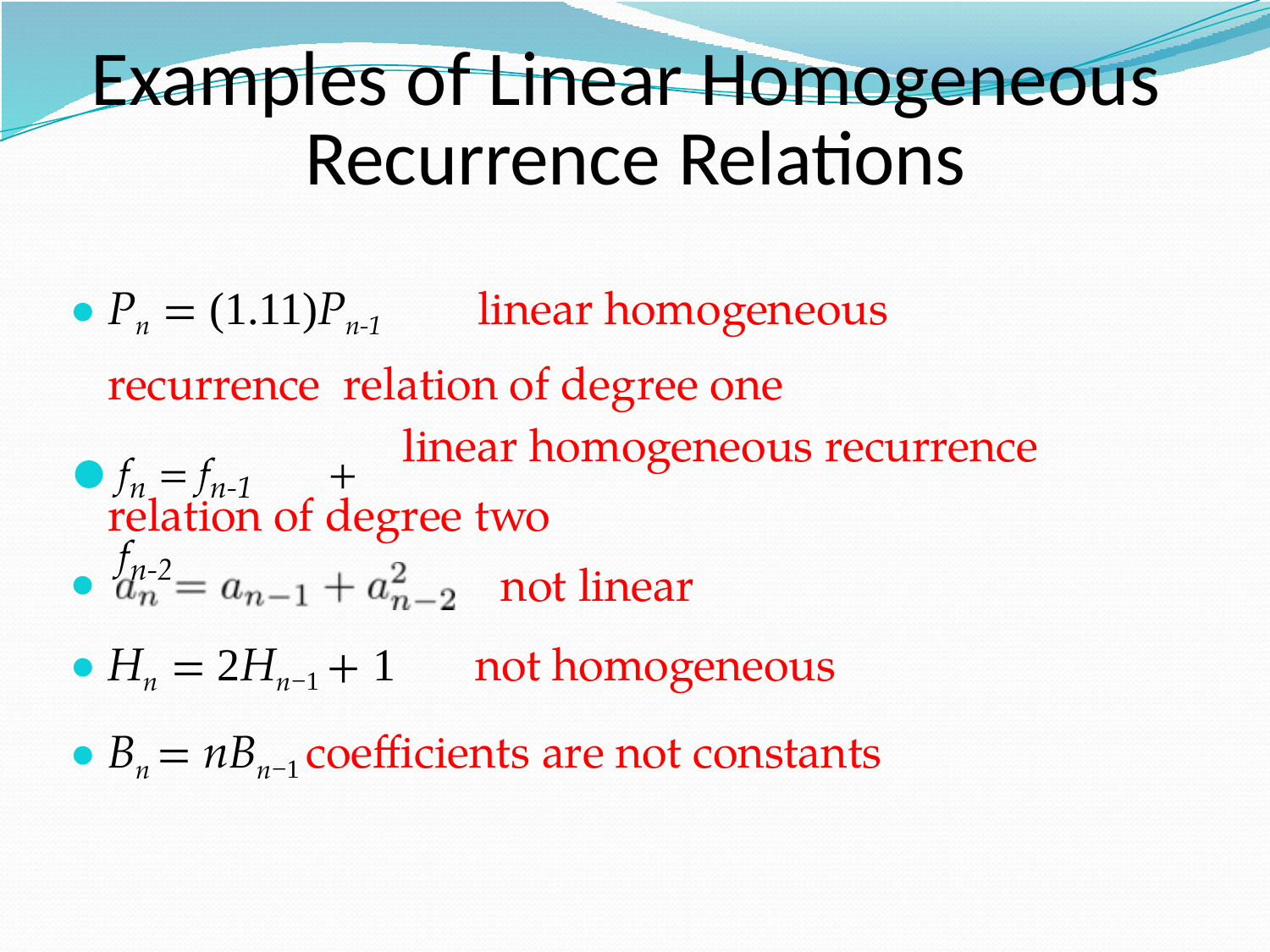

# Examples of Linear Homogeneous  Recurrence Relations
Pn = (1.11)Pn-1	linear homogeneous recurrence  relation of degree one
linear homogeneous recurrence
fn = fn-1	+ fn-2
relation of degree two
not linear
Hn  = 2Hn−1 + 1	not homogeneous
Bn = nBn−1 coefficients are not constants